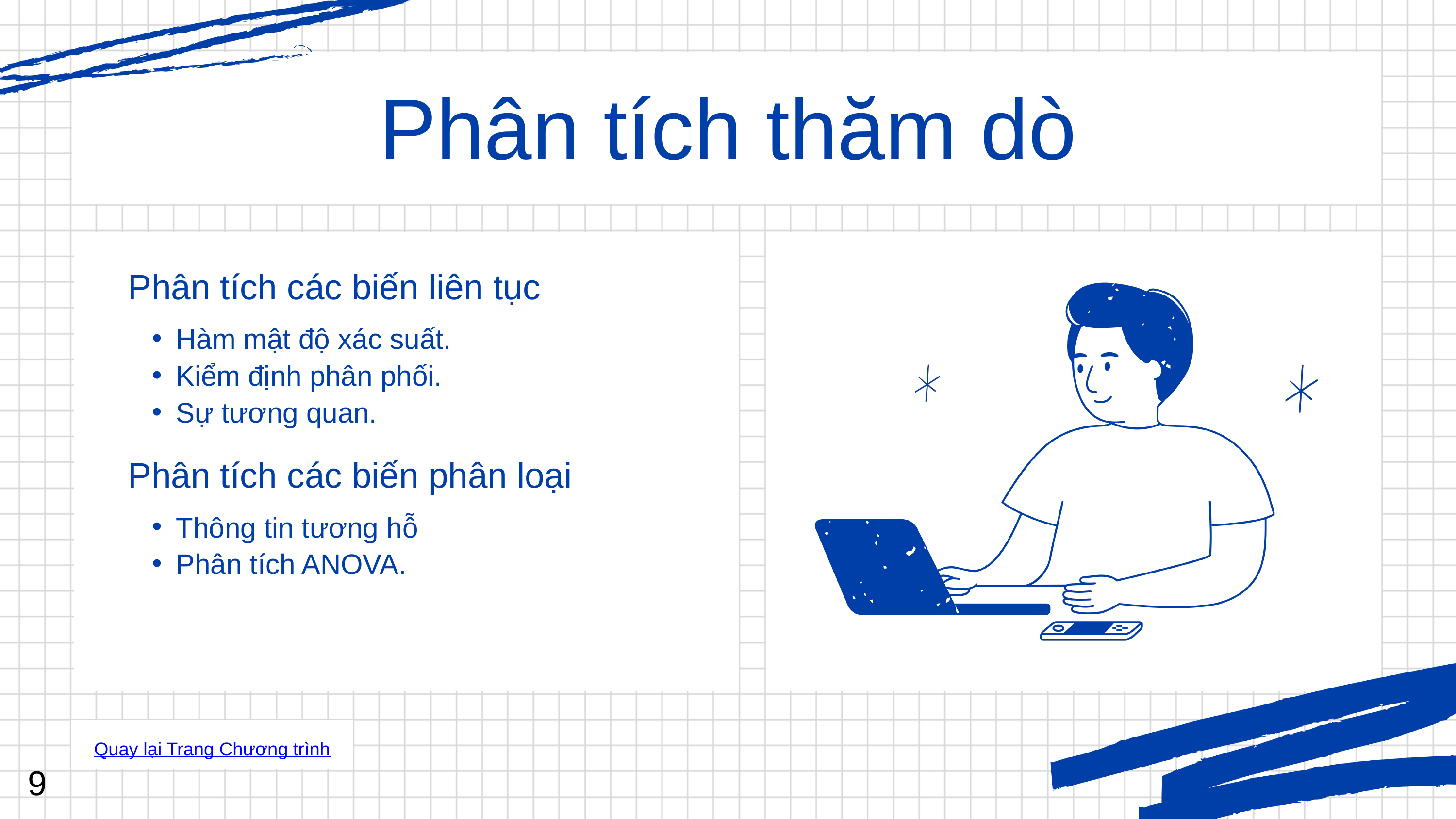

Phân tích thăm dò

Phân tích các biến liên tục
Hàm mật độ xác suất.
Kiểm định phân phối.
Sự tương quan.
Phân tích các biến phân loại
Thông tin tương hỗ
Phân tích ANOVA.

Quay lại Trang Chương trình
9